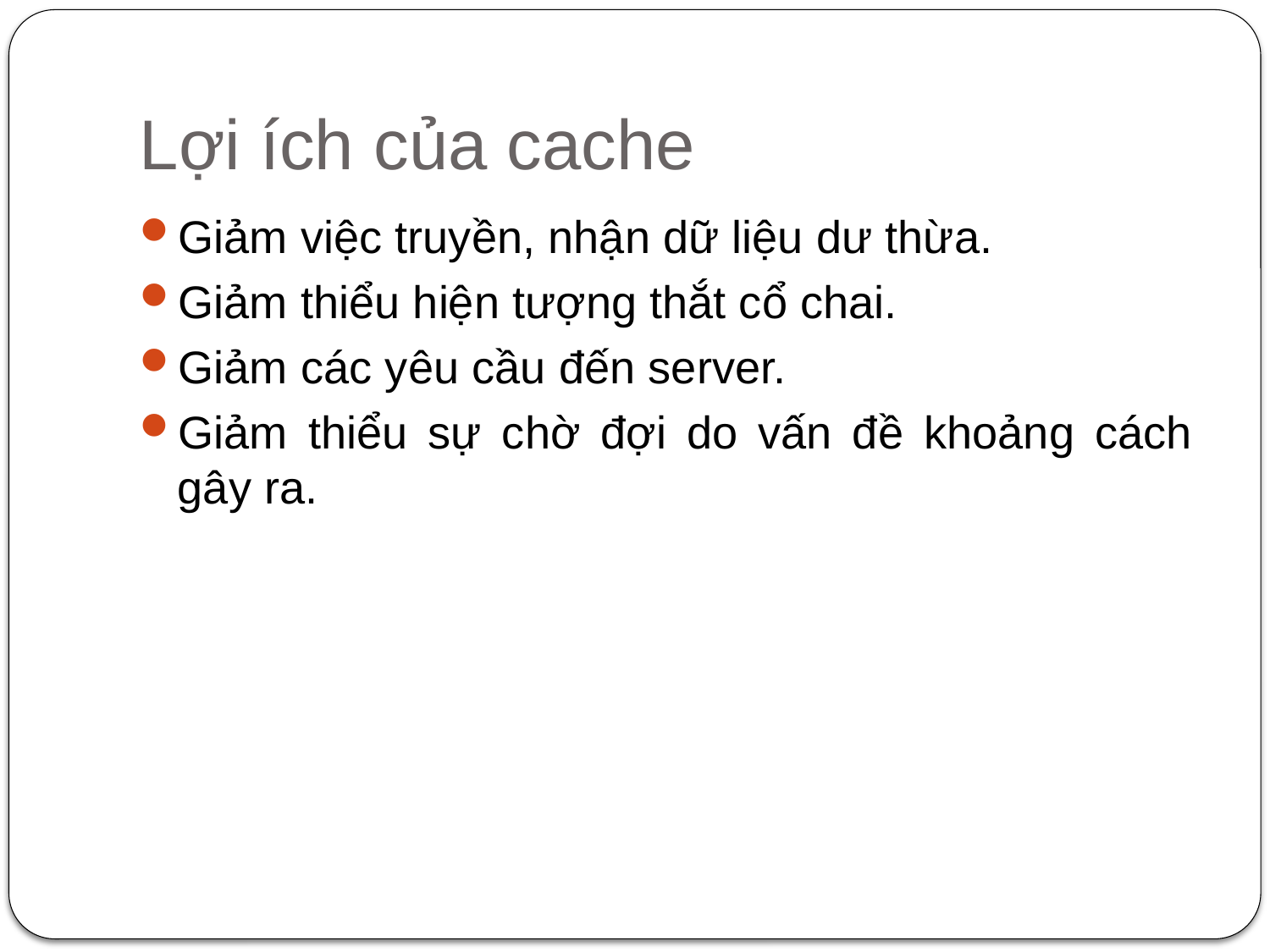

# Lợi ích của cache
Giảm việc truyền, nhận dữ liệu dư thừa.
Giảm thiểu hiện tượng thắt cổ chai.
Giảm các yêu cầu đến server.
Giảm thiểu sự chờ đợi do vấn đề khoảng cách gây ra.